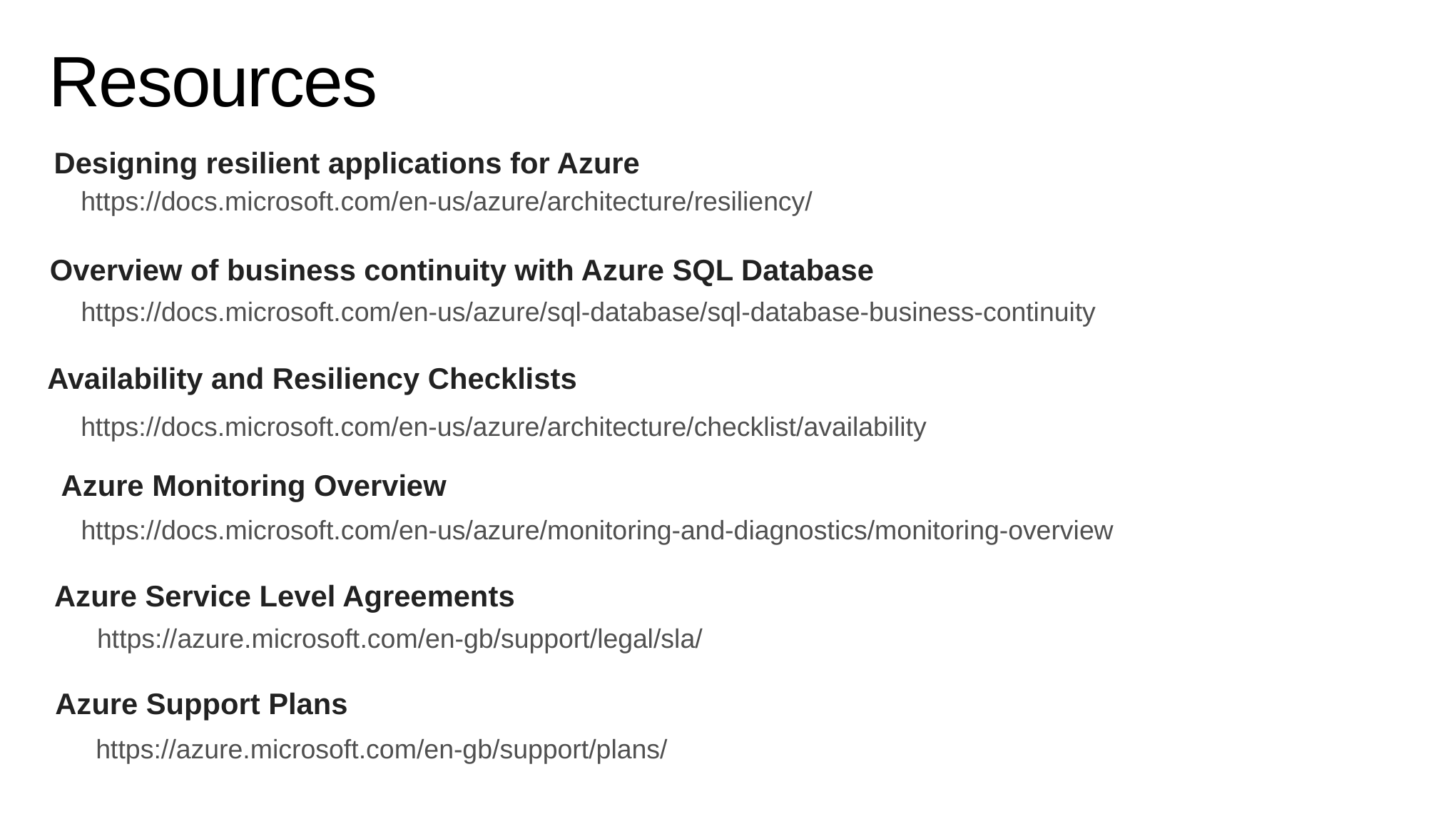

# Resources
Designing resilient applications for Azure
https://docs.microsoft.com/en-us/azure/architecture/resiliency/
Overview of business continuity with Azure SQL Database
https://docs.microsoft.com/en-us/azure/sql-database/sql-database-business-continuity
Availability and Resiliency Checklists
https://docs.microsoft.com/en-us/azure/architecture/checklist/availability
Azure Monitoring Overview
https://docs.microsoft.com/en-us/azure/monitoring-and-diagnostics/monitoring-overview
Azure Service Level Agreements
https://azure.microsoft.com/en-gb/support/legal/sla/
Azure Support Plans
https://azure.microsoft.com/en-gb/support/plans/